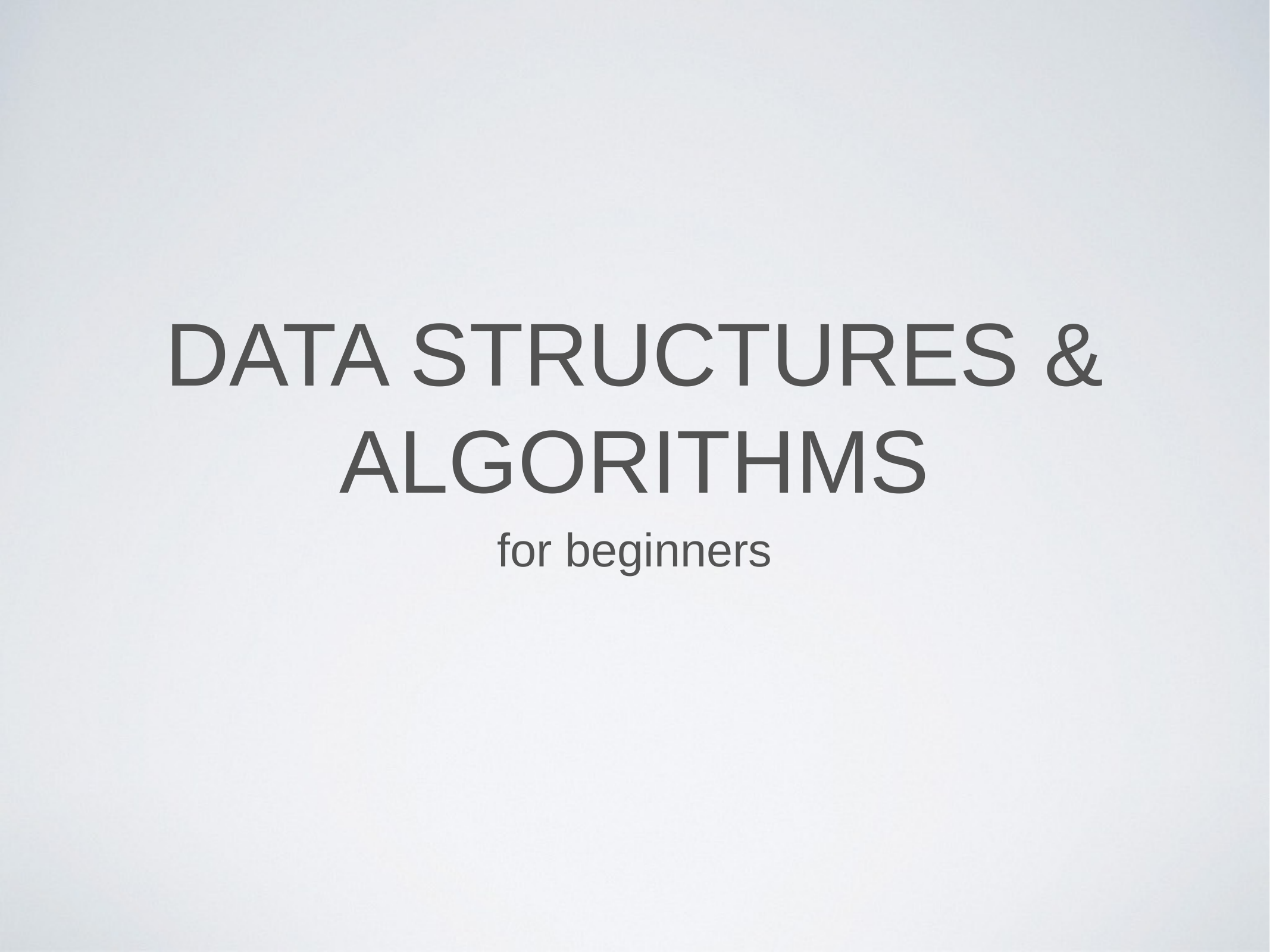

# Data Structures & Algorithms
for beginners